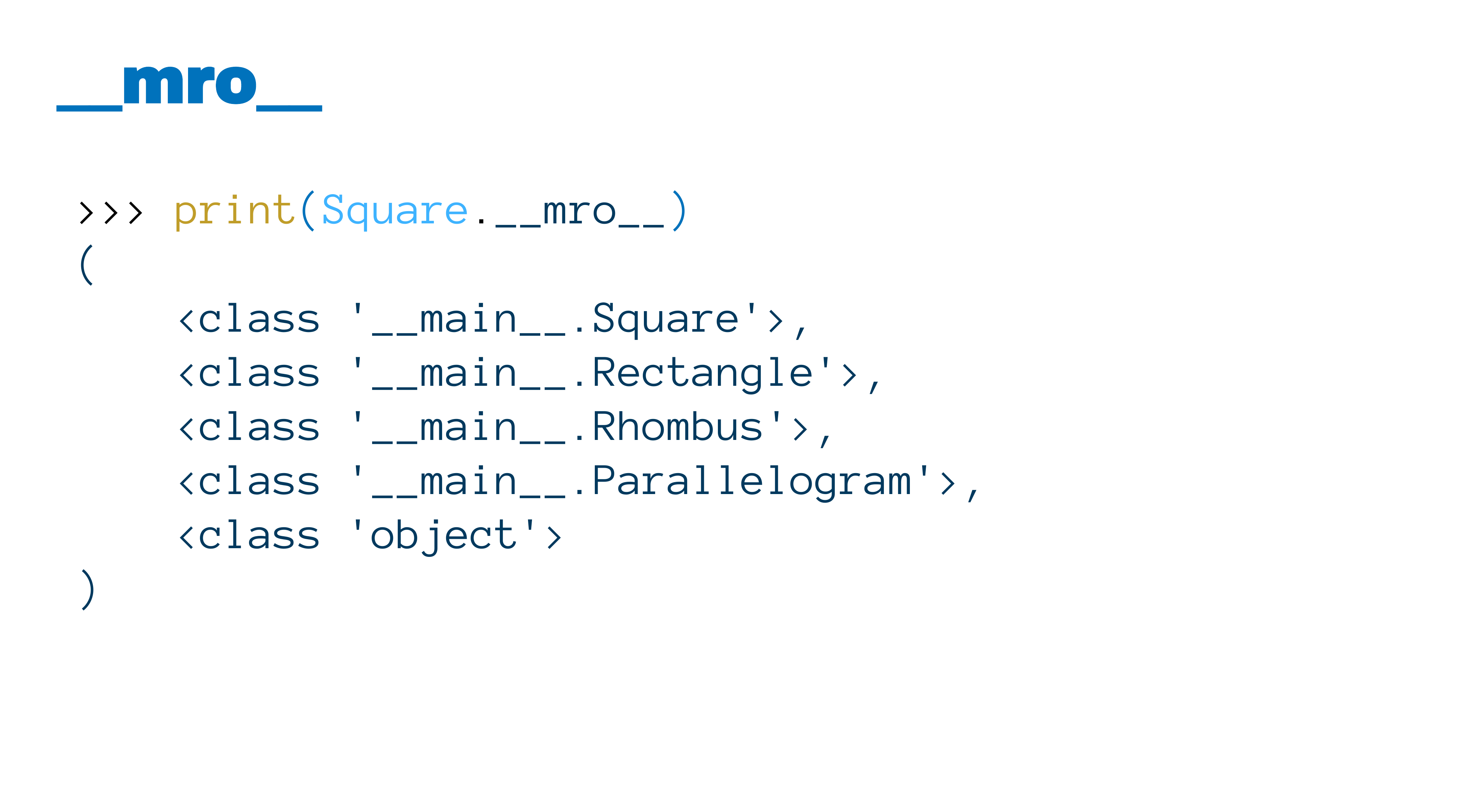

# __mro__
>>> print(Square.__mro__)
(
    <class '__main__.Square'>,
    <class '__main__.Rectangle'>,
    <class '__main__.Rhombus'>,
    <class '__main__.Parallelogram'>,
    <class 'object'>
)
20